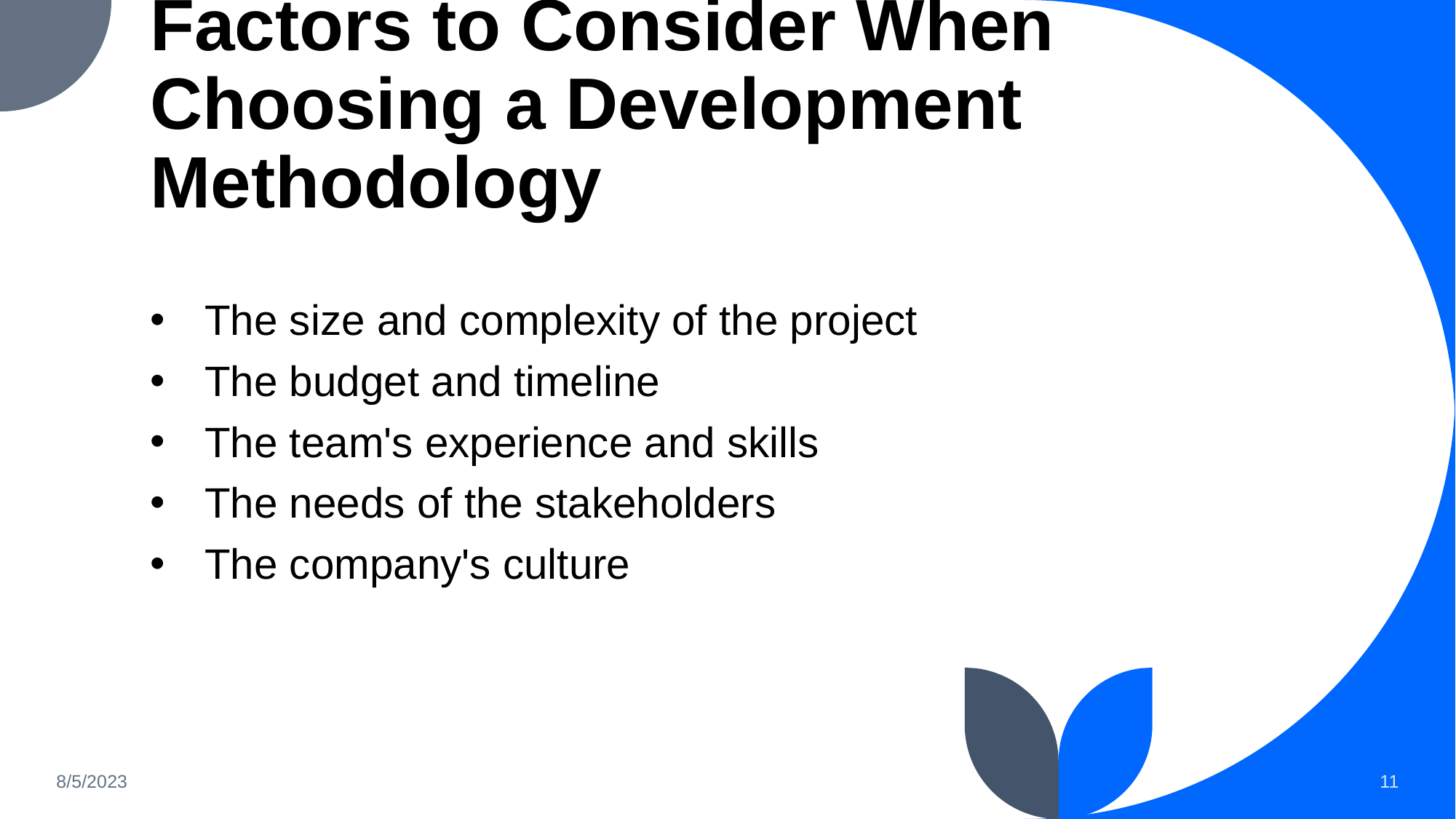

# Factors to Consider When Choosing a Development Methodology
The size and complexity of the project
The budget and timeline
The team's experience and skills
The needs of the stakeholders
The company's culture
8/5/2023
11